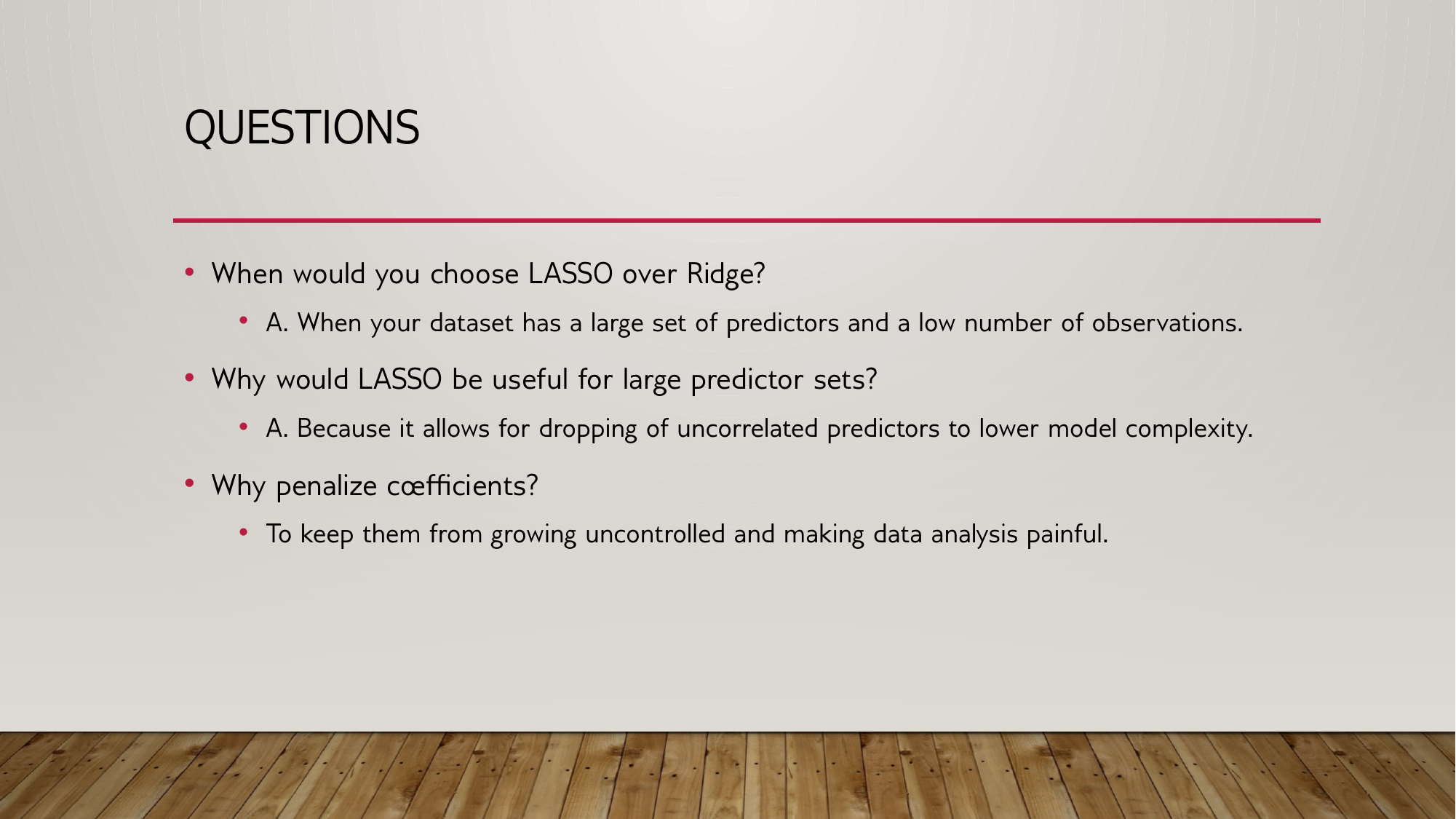

# Questions
When would you choose LASSO over Ridge?
A. When your dataset has a large set of predictors and a low number of observations.
Why would LASSO be useful for large predictor sets?
A. Because it allows for dropping of uncorrelated predictors to lower model complexity.
Why penalize coefficients?
To keep them from growing uncontrolled and making data analysis painful.